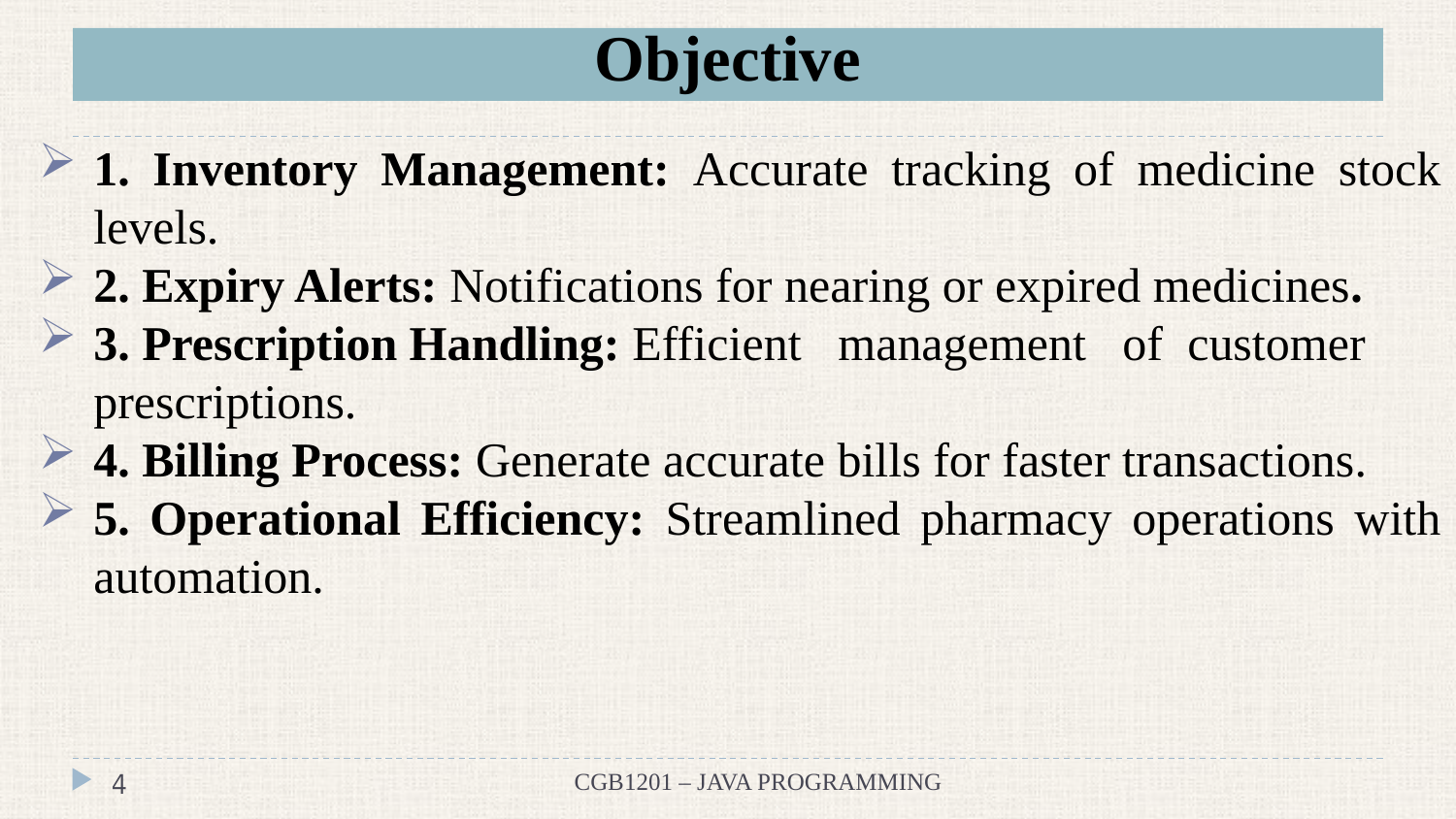

# Objective
1. Inventory Management: Accurate tracking of medicine stock levels.
2. Expiry Alerts: Notifications for nearing or expired medicines.
3. Prescription Handling: Efficient   management   of  customer prescriptions.
4. Billing Process: Generate accurate bills for faster transactions.
5. Operational Efficiency: Streamlined pharmacy operations with automation.
4
CGB1201 – JAVA PROGRAMMING